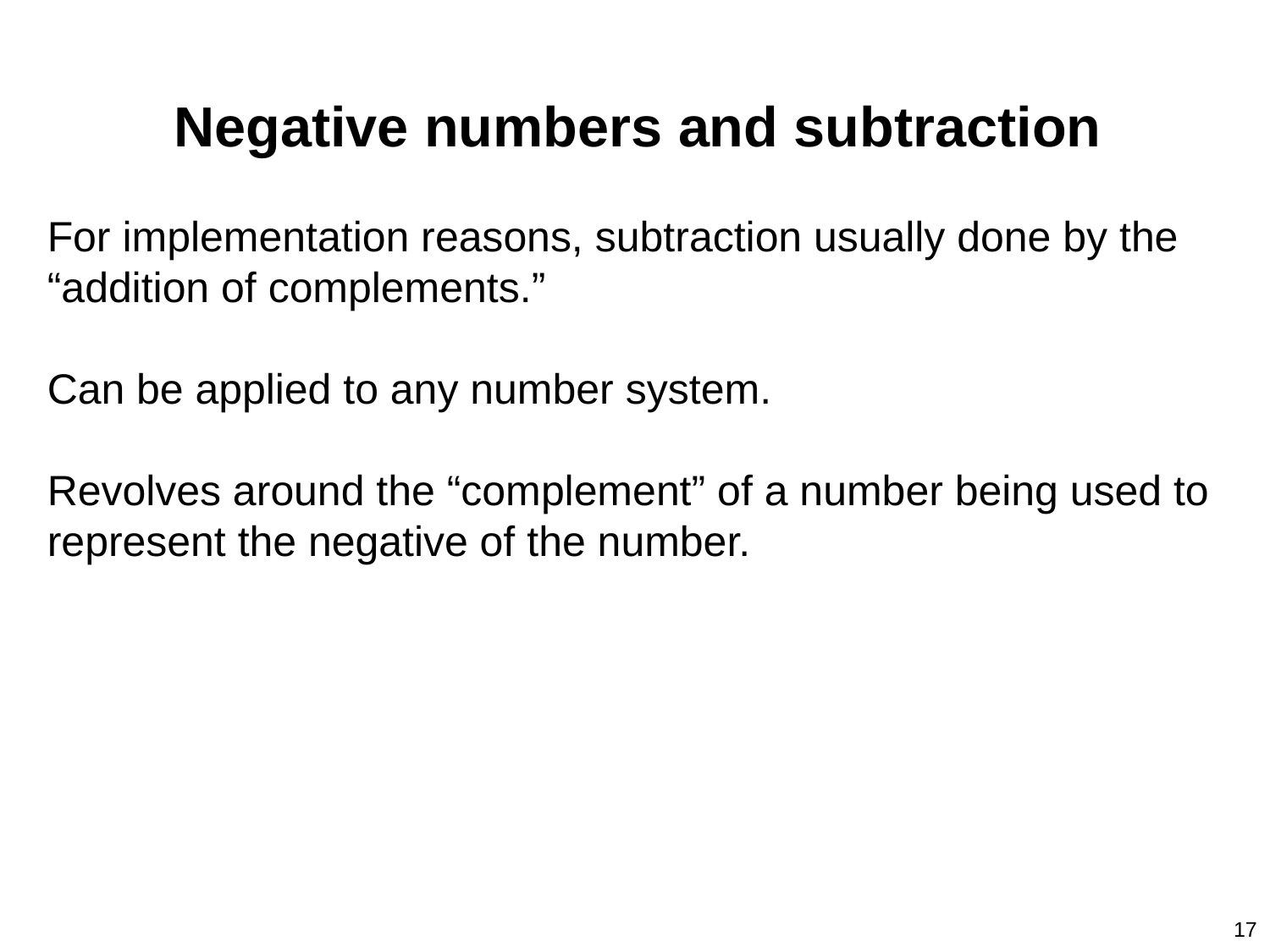

Negative numbers and subtraction

For implementation reasons, subtraction usually done by the “addition of complements.”

Can be applied to any number system.

Revolves around the “complement” of a number being used to represent the negative of the number.
17